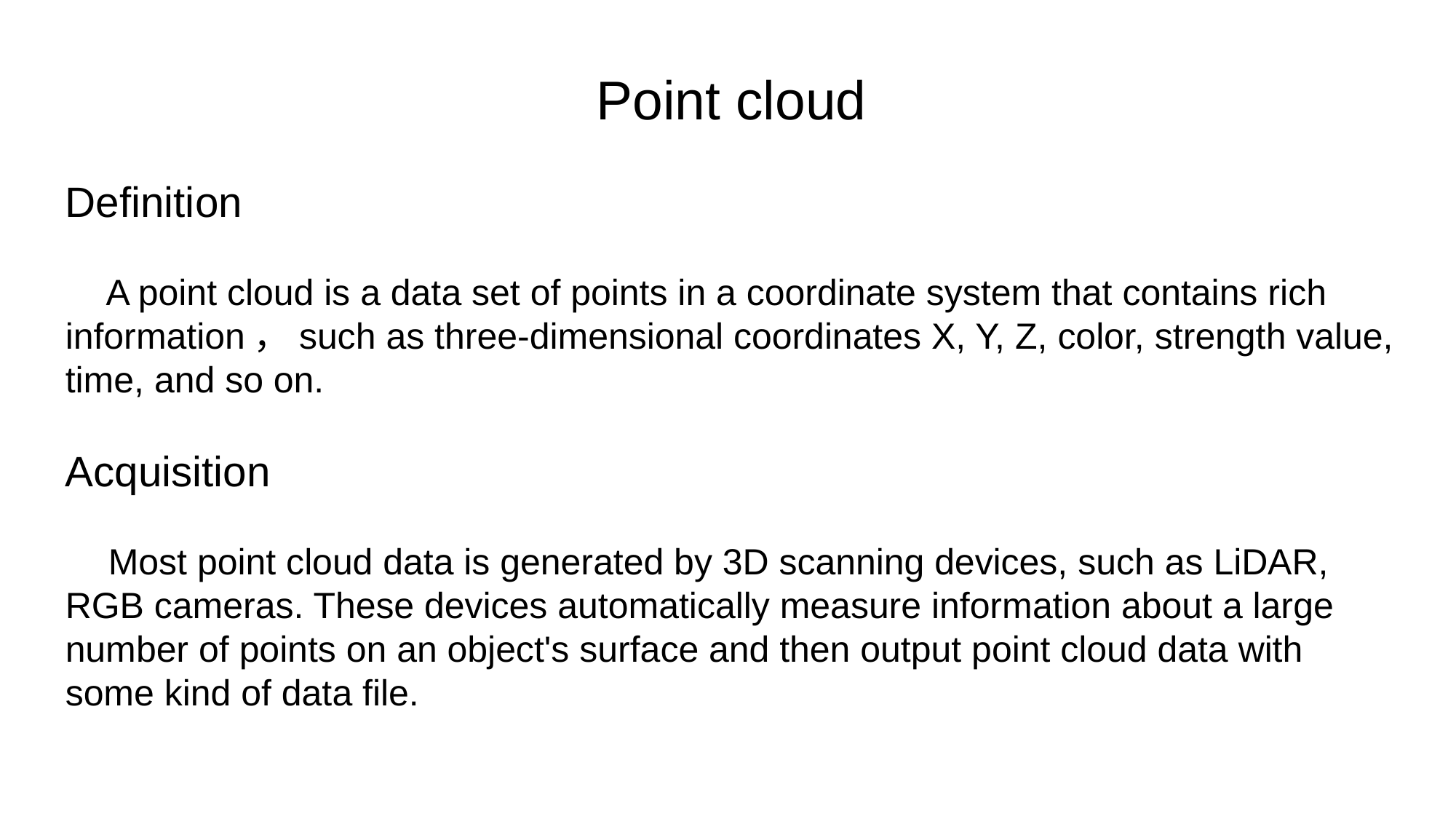

Point cloud

Definition

    A point cloud is a data set of points in a coordinate system that contains rich information，such as three-dimensional coordinates X, Y, Z, color, strength value, time, and so on.

Acquisition

Most point cloud data is generated by 3D scanning devices, such as LiDAR, RGB cameras. These devices automatically measure information about a large number of points on an object's surface and then output point cloud data with some kind of data file.